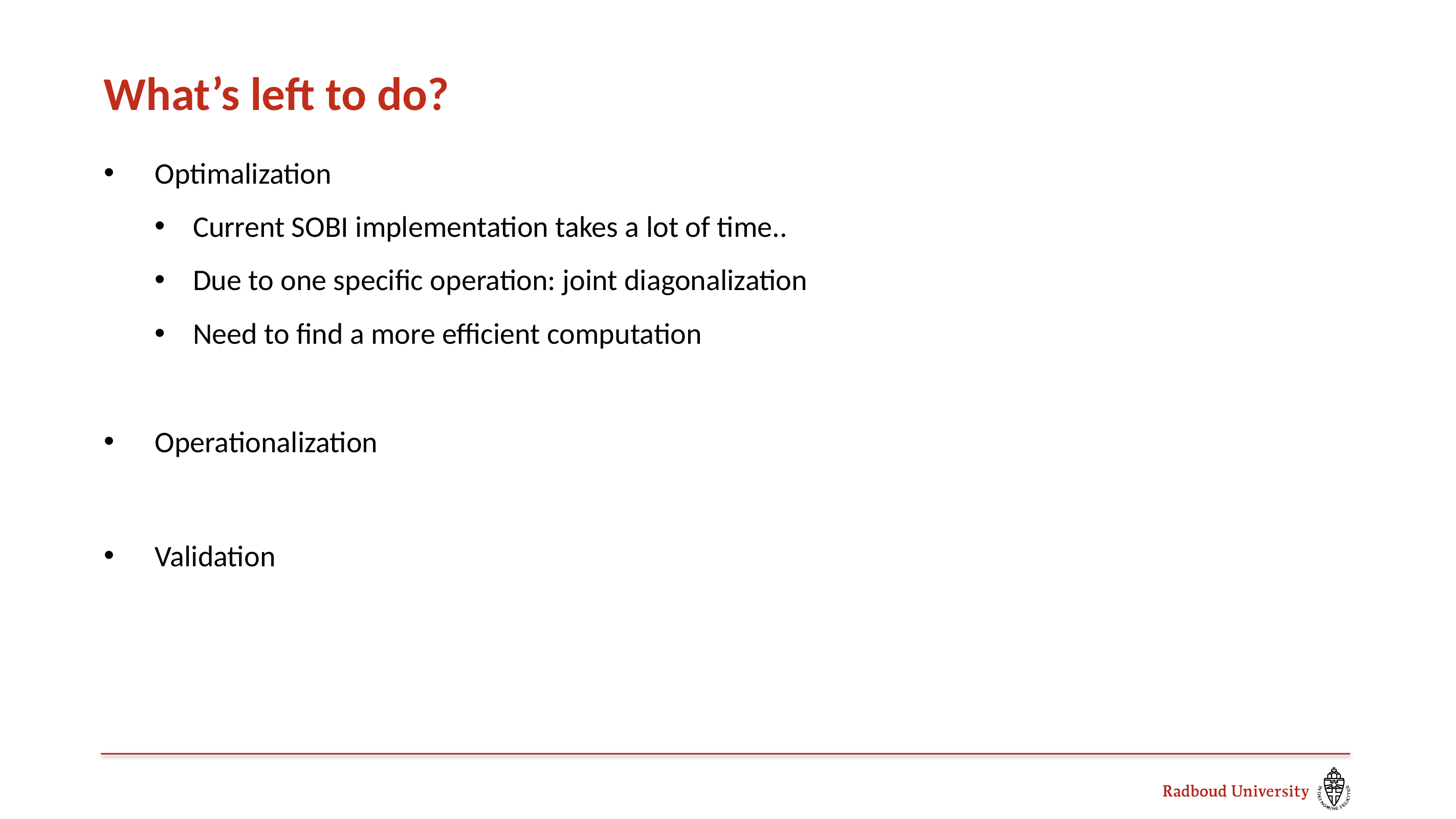

# What’s left to do?
Optimalization
Current SOBI implementation takes a lot of time..
Due to one specific operation: joint diagonalization
Need to find a more efficient computation

Operationalization

Validation